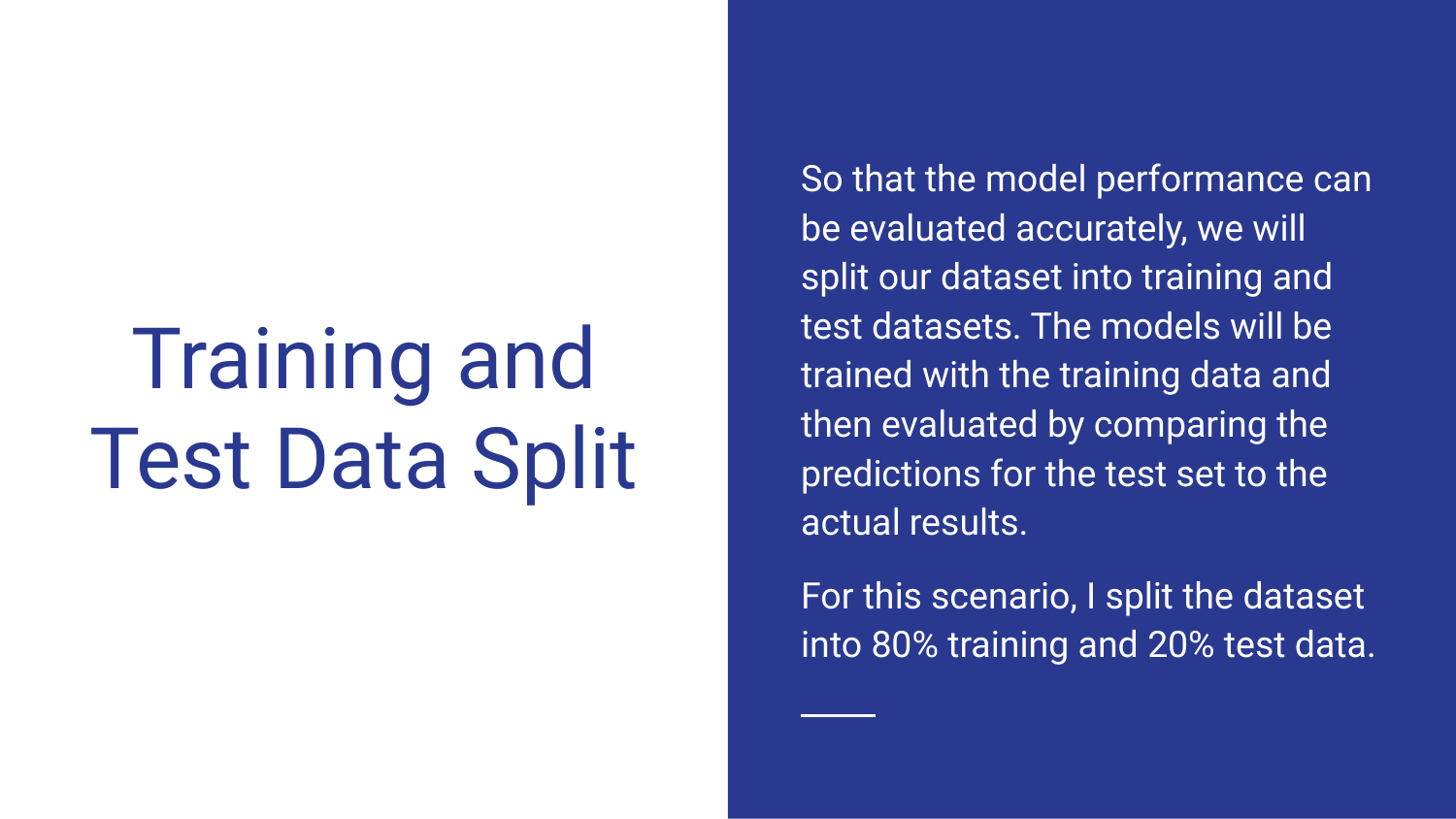

So that the model performance can be evaluated accurately, we will split our dataset into training and test datasets. The models will be trained with the training data and then evaluated by comparing the predictions for the test set to the actual results.
For this scenario, I split the dataset into 80% training and 20% test data.
# Training and Test Data Split